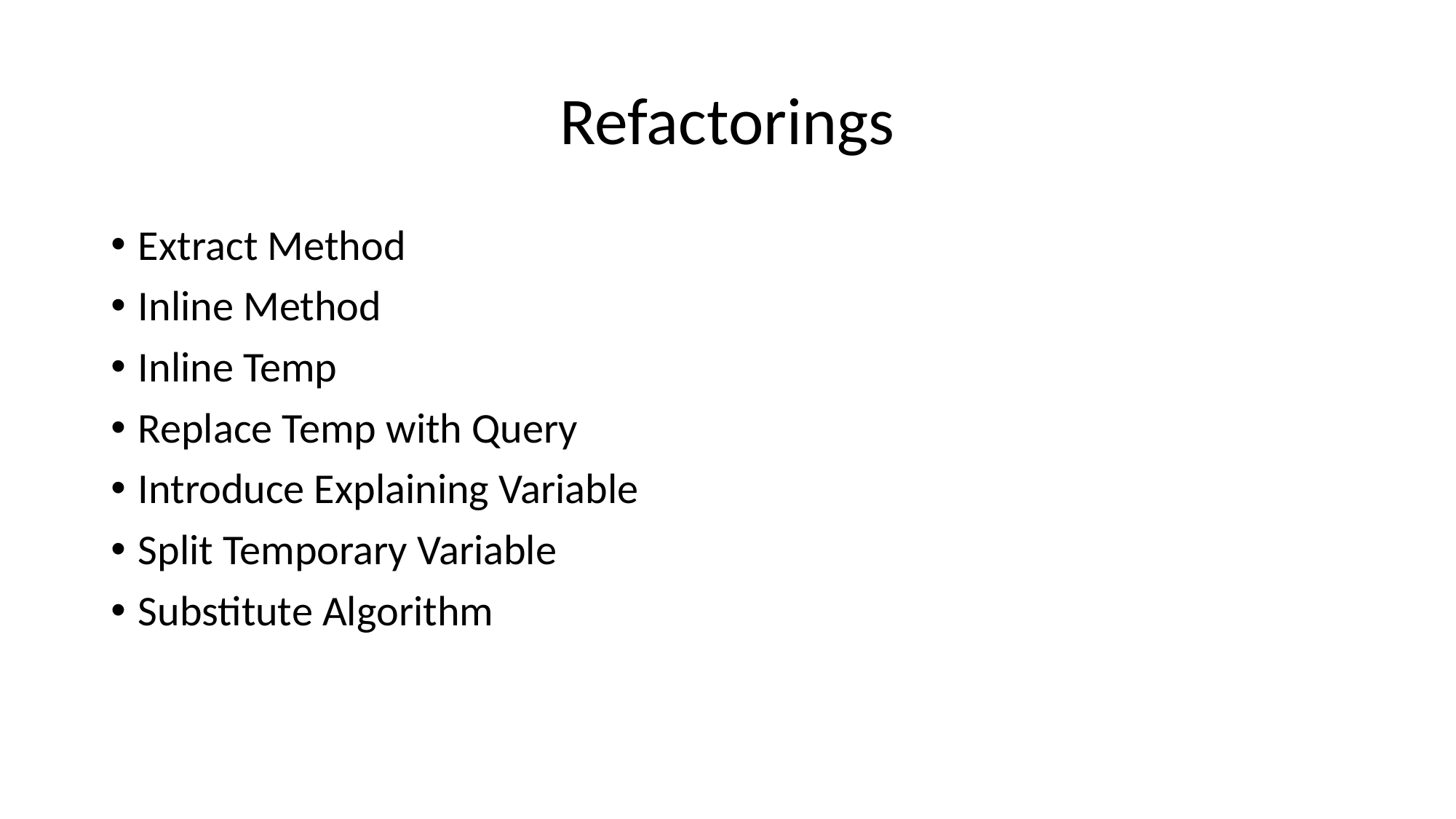

# Refactorings
Extract Method
Inline Method
Inline Temp
Replace Temp with Query
Introduce Explaining Variable
Split Temporary Variable
Substitute Algorithm